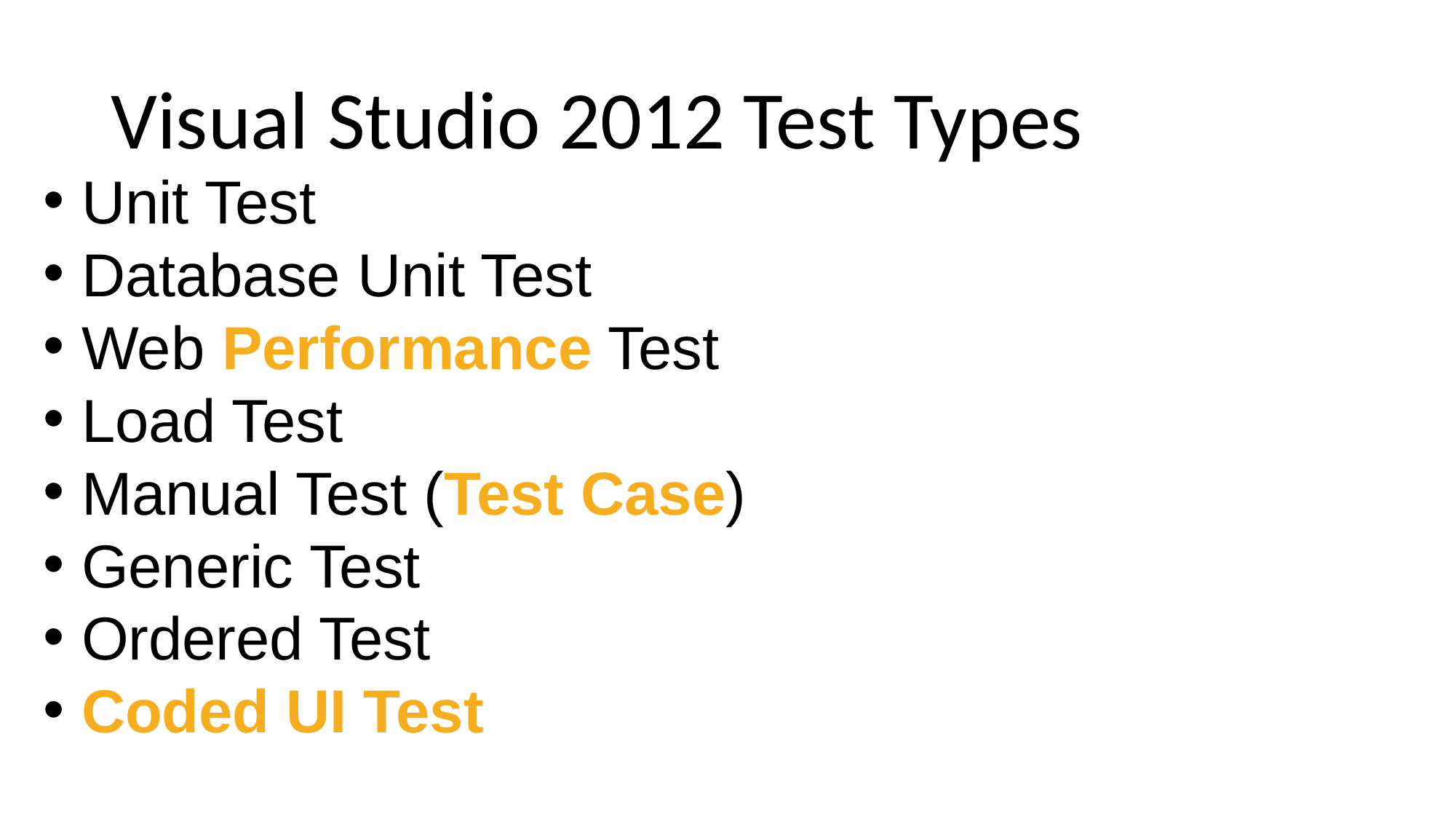

# Visual Studio 2012 Test Types
 Unit Test
 Database Unit Test
 Web Performance Test
 Load Test
 Manual Test (Test Case)
 Generic Test
 Ordered Test
 Coded UI Test